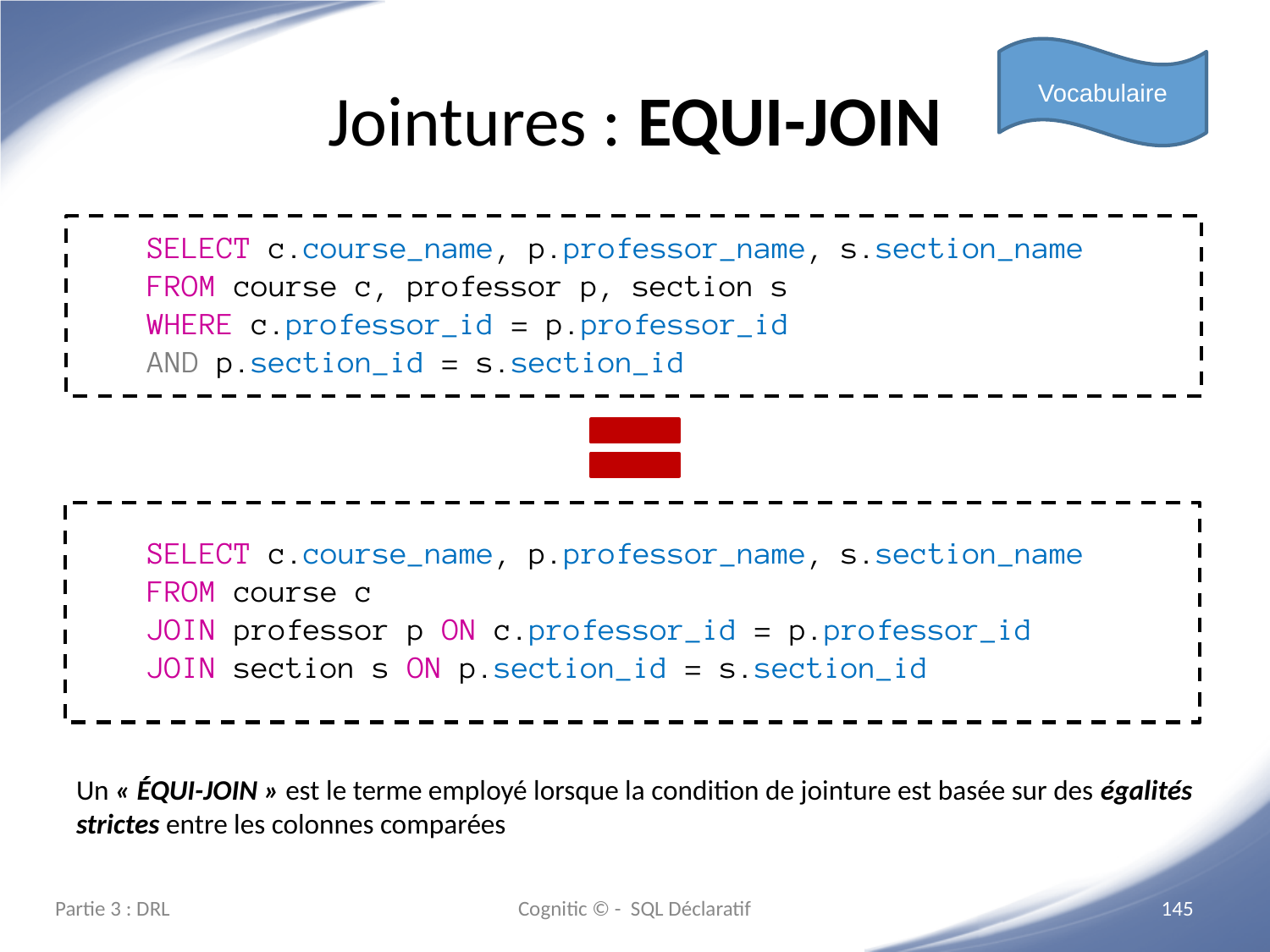

# Jointures : EQUI-JOIN
Vocabulaire

SELECT c.course_name, p.professor_name, s.section_name
FROM course c, professor p, section s
WHERE c.professor_id = p.professor_id
AND p.section_id = s.section_id

SELECT c.course_name, p.professor_name, s.section_name
FROM course c
JOIN professor p ON c.professor_id = p.professor_id
JOIN section s ON p.section_id = s.section_id
Un « ÉQUI-JOIN » est le terme employé lorsque la condition de jointure est basée sur des égalités strictes entre les colonnes comparées
Partie 3 : DRL
Cognitic © -  SQL Déclaratif
145